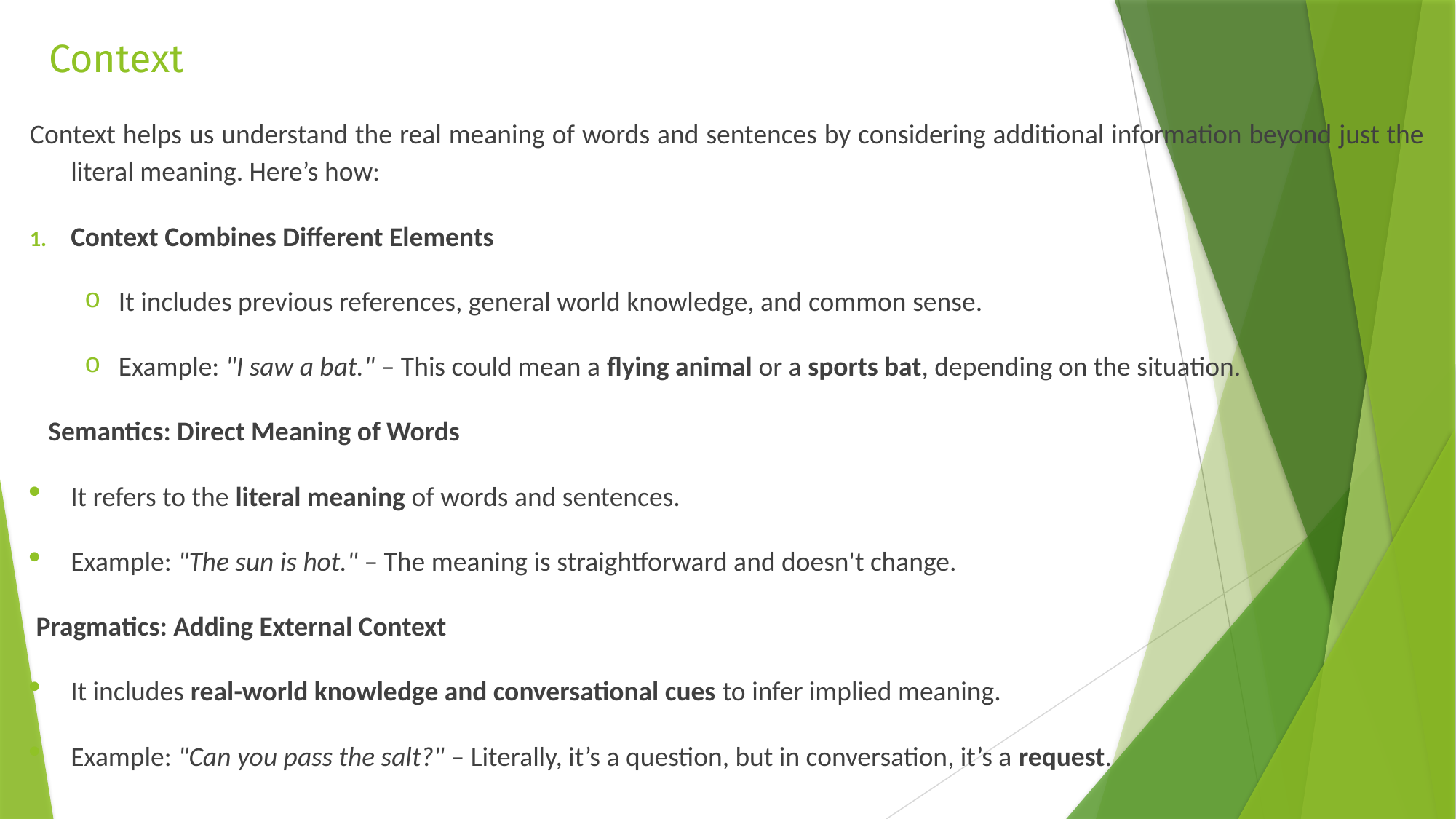

# Context
Context helps us understand the real meaning of words and sentences by considering additional information beyond just the literal meaning. Here’s how:
Context Combines Different Elements
It includes previous references, general world knowledge, and common sense.
Example: "I saw a bat." – This could mean a flying animal or a sports bat, depending on the situation.
   Semantics: Direct Meaning of Words
It refers to the literal meaning of words and sentences.
Example: "The sun is hot." – The meaning is straightforward and doesn't change.
 Pragmatics: Adding External Context
It includes real-world knowledge and conversational cues to infer implied meaning.
Example: "Can you pass the salt?" – Literally, it’s a question, but in conversation, it’s a request.